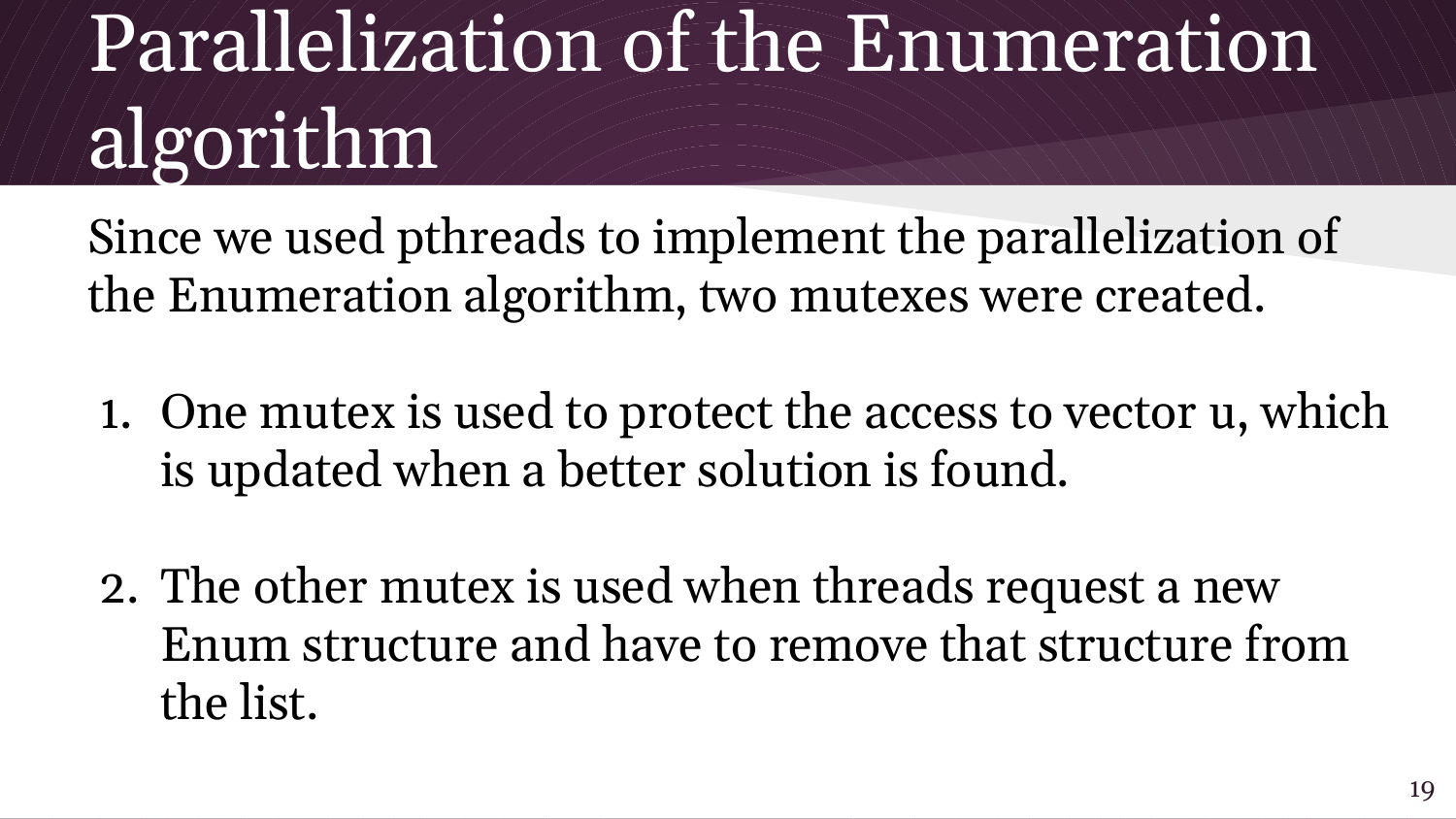

# Parallelization of the Enumeration algorithm
Since we used pthreads to implement the parallelization of the Enumeration algorithm, two mutexes were created.

One mutex is used to protect the access to vector u, which is updated when a better solution is found.

The other mutex is used when threads request a new Enum structure and have to remove that structure from the list.

19